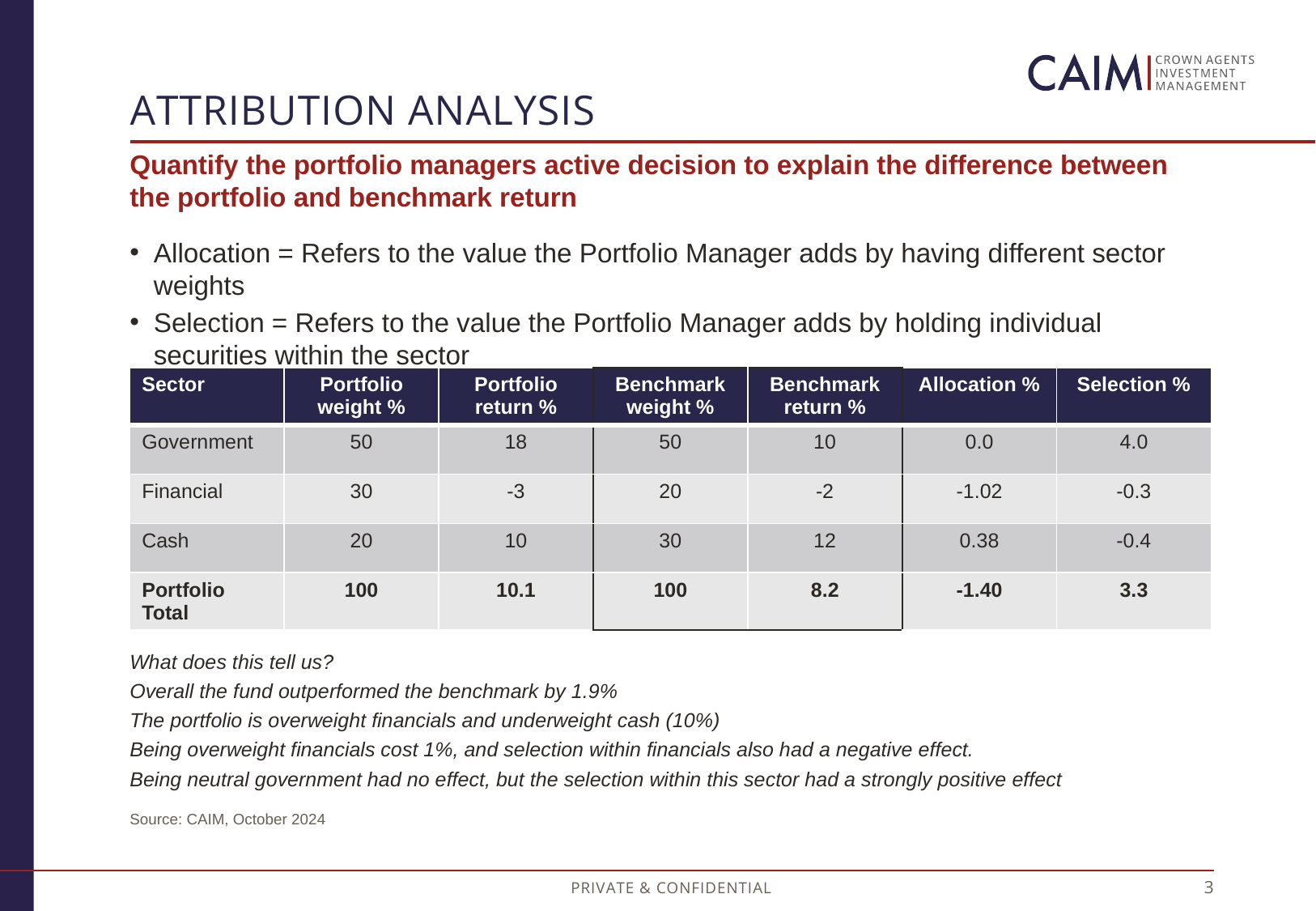

# Attribution Analysis
Quantify the portfolio managers active decision to explain the difference between the portfolio and benchmark return
Allocation = Refers to the value the Portfolio Manager adds by having different sector weights
Selection = Refers to the value the Portfolio Manager adds by holding individual securities within the sector
| Sector | Portfolio weight % | Portfolio return % | Benchmark weight % | Benchmark return % | Allocation % | Selection % |
| --- | --- | --- | --- | --- | --- | --- |
| Government | 50 | 18 | 50 | 10 | 0.0 | 4.0 |
| Financial | 30 | -3 | 20 | -2 | -1.02 | -0.3 |
| Cash | 20 | 10 | 30 | 12 | 0.38 | -0.4 |
| Portfolio Total | 100 | 10.1 | 100 | 8.2 | -1.40 | 3.3 |
What does this tell us?
Overall the fund outperformed the benchmark by 1.9%
The portfolio is overweight financials and underweight cash (10%)
Being overweight financials cost 1%, and selection within financials also had a negative effect.
Being neutral government had no effect, but the selection within this sector had a strongly positive effect
Source: CAIM, October 2024